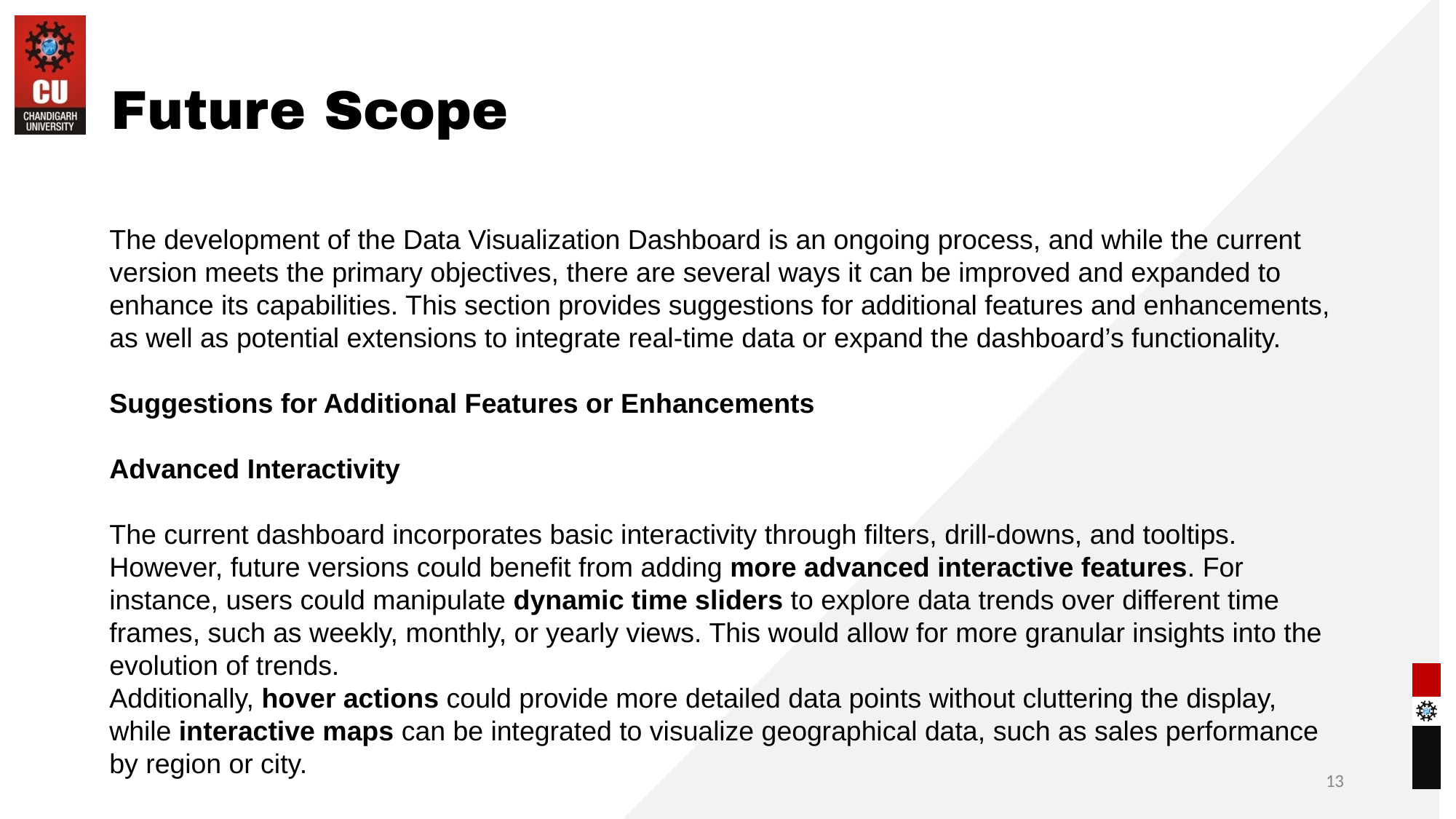

# Future Scope
The development of the Data Visualization Dashboard is an ongoing process, and while the current version meets the primary objectives, there are several ways it can be improved and expanded to enhance its capabilities. This section provides suggestions for additional features and enhancements, as well as potential extensions to integrate real-time data or expand the dashboard’s functionality.

Suggestions for Additional Features or Enhancements

Advanced Interactivity

The current dashboard incorporates basic interactivity through filters, drill-downs, and tooltips. However, future versions could benefit from adding more advanced interactive features. For instance, users could manipulate dynamic time sliders to explore data trends over different time frames, such as weekly, monthly, or yearly views. This would allow for more granular insights into the evolution of trends.
Additionally, hover actions could provide more detailed data points without cluttering the display, while interactive maps can be integrated to visualize geographical data, such as sales performance by region or city.
13